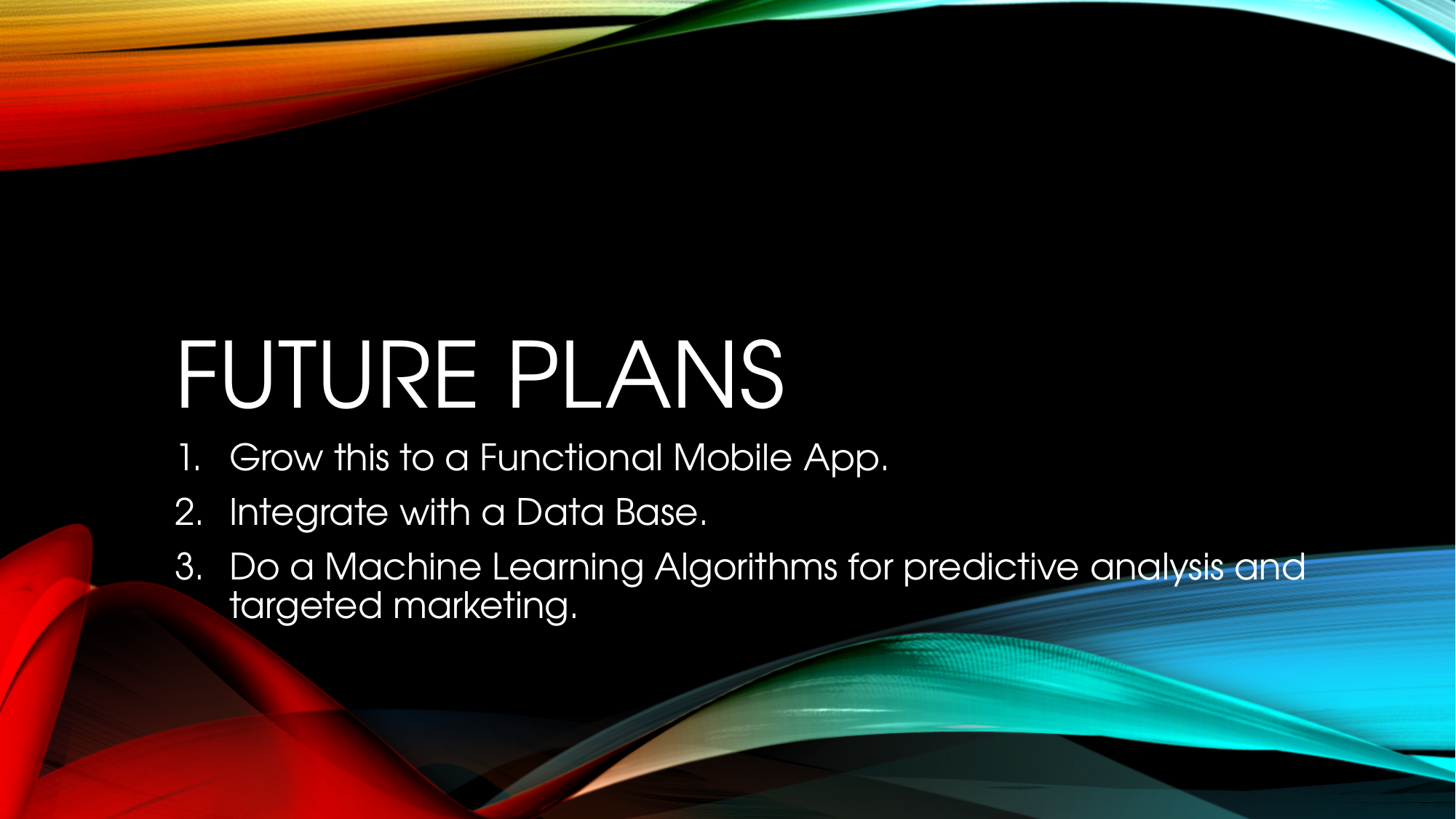

# Future plans
Grow this to a Functional Mobile App.
Integrate with a Data Base.
Do a Machine Learning Algorithms for predictive analysis and targeted marketing.